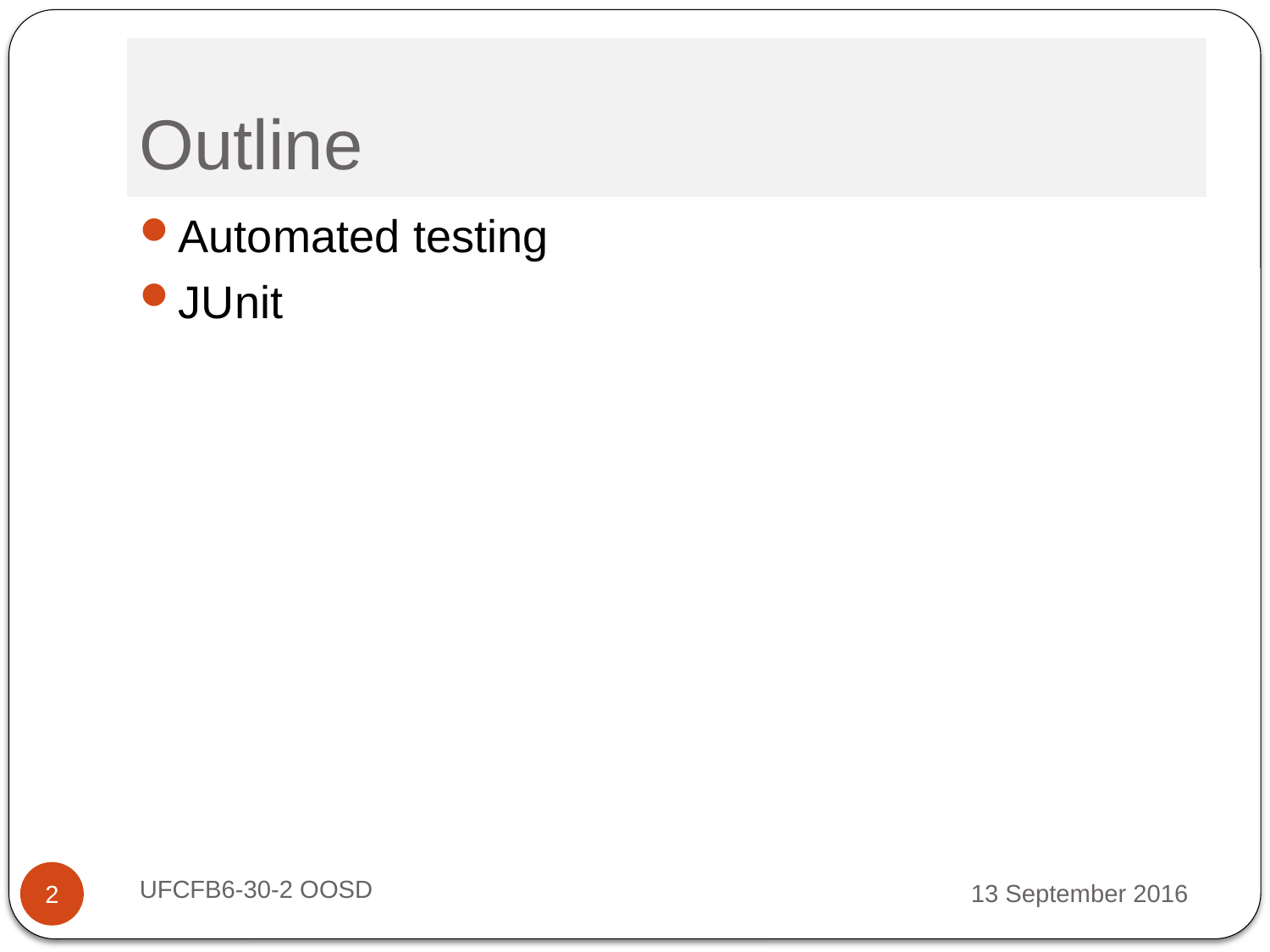

# Outline
Automated testing
JUnit

UFCFB6-30-2 OOSD
13 September 2016
2